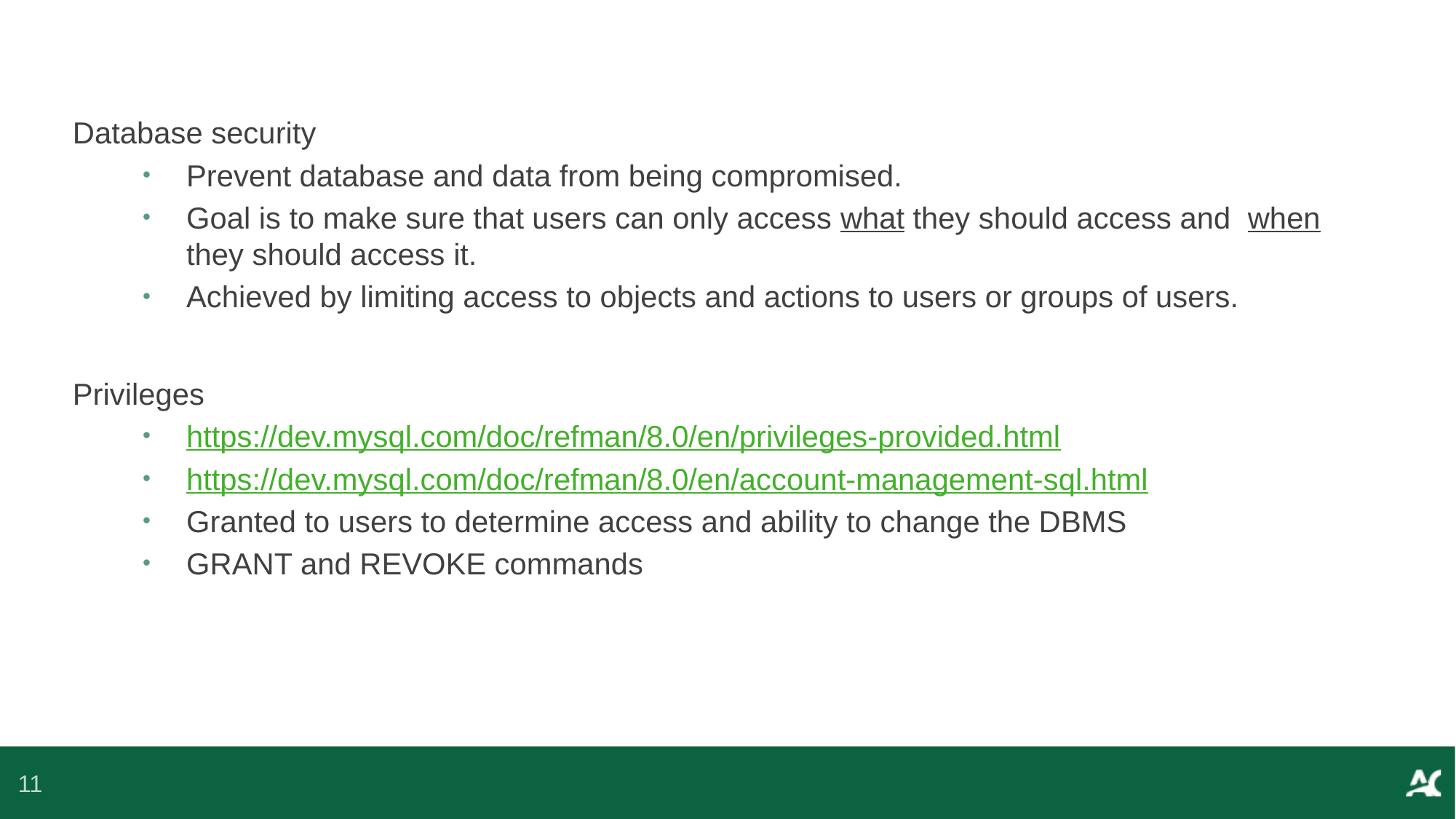

Database security
Prevent database and data from being compromised.
Goal is to make sure that users can only access what they should access and  when they should access it.
Achieved by limiting access to objects and actions to users or groups of users.

Privileges
https://dev.mysql.com/doc/refman/8.0/en/privileges-provided.html
https://dev.mysql.com/doc/refman/8.0/en/account-management-sql.html
Granted to users to determine access and ability to change the DBMS
GRANT and REVOKE commands

11